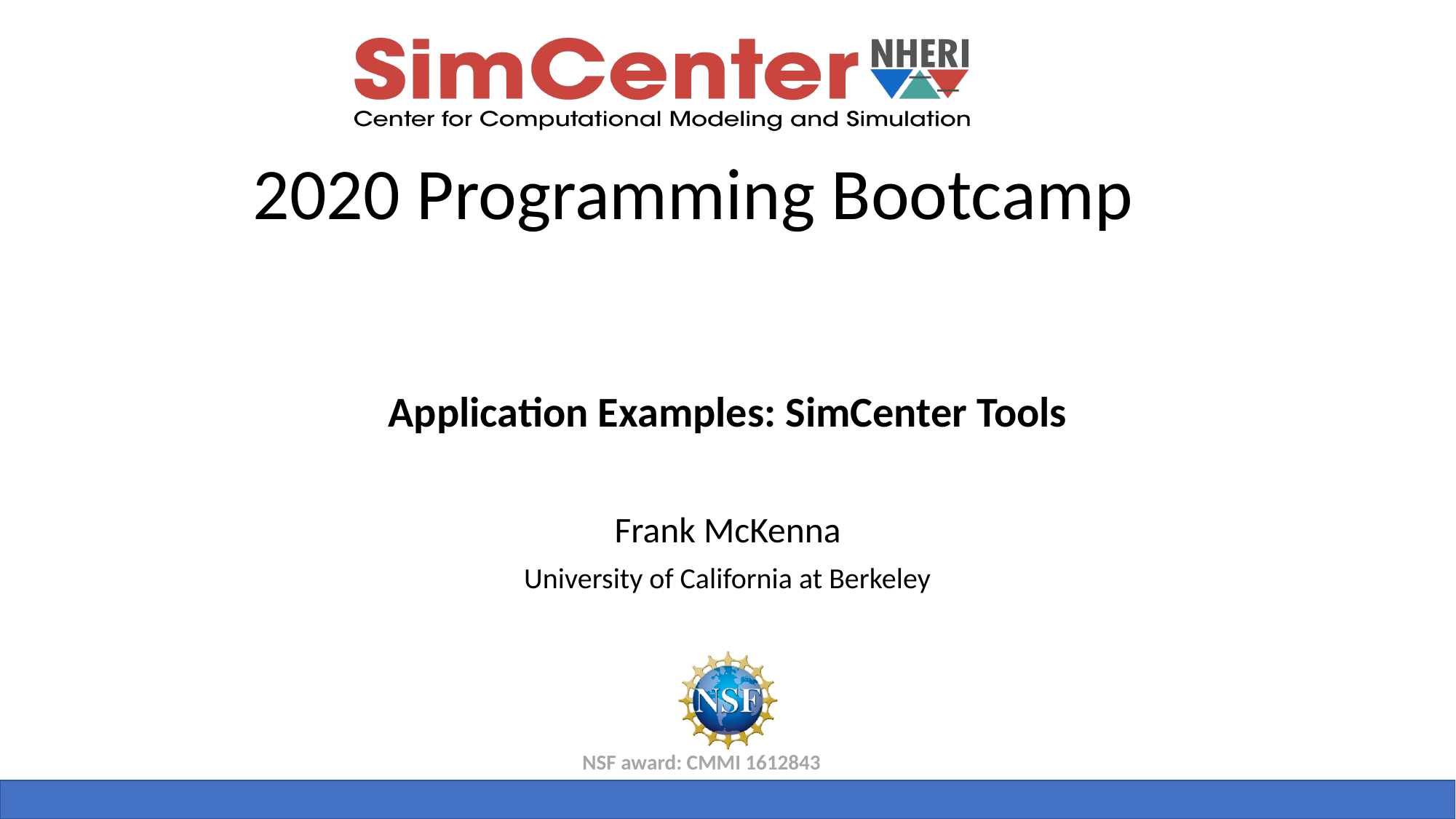

Application Examples: SimCenter Tools
Frank McKenna
University of California at Berkeley